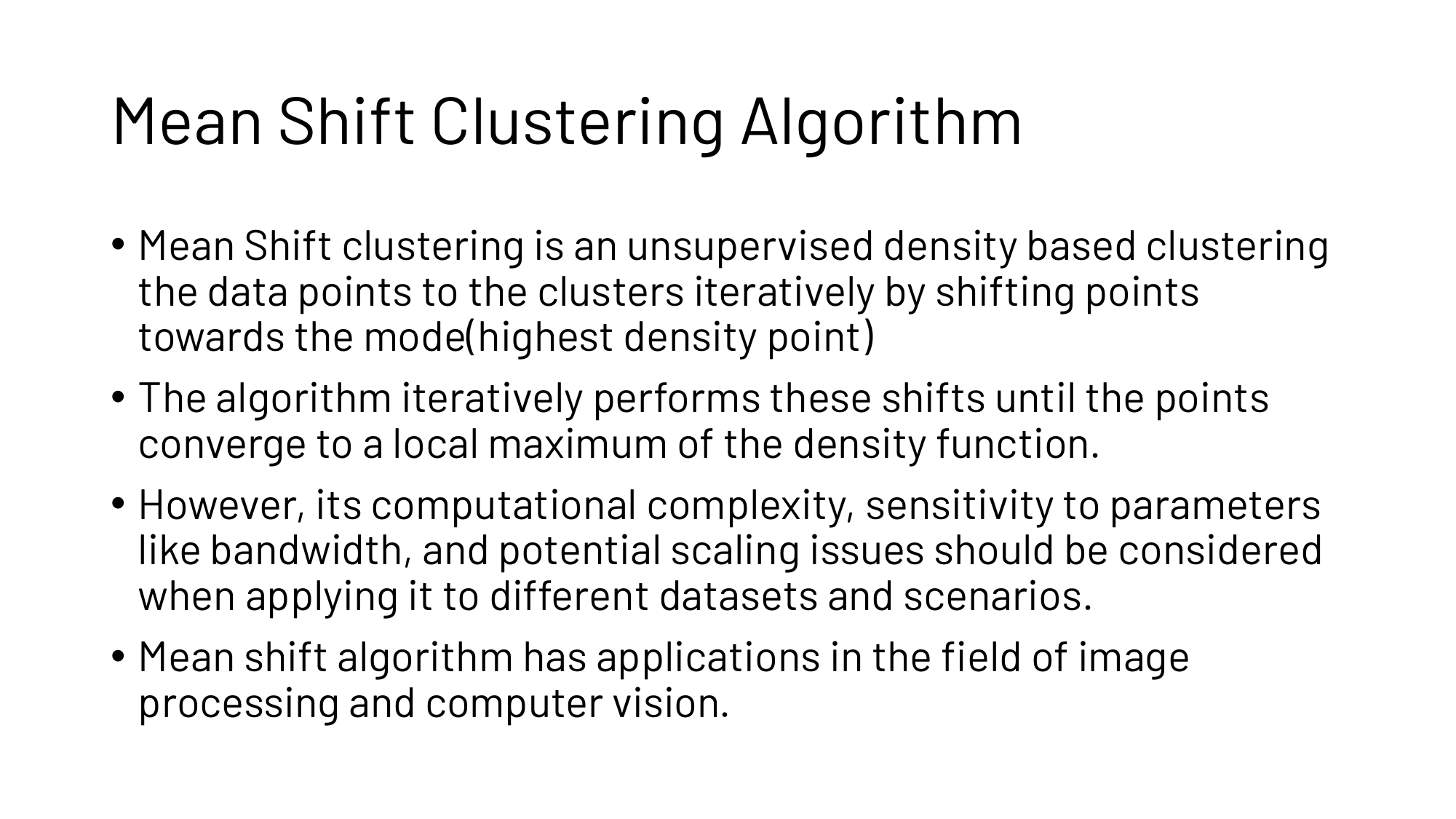

# Mean Shift Clustering Algorithm
Mean Shift clustering is an unsupervised density based clustering  the data points to the clusters iteratively by shifting points towards the mode(highest density point)
The algorithm iteratively performs these shifts until the points converge to a local maximum of the density function.
However, its computational complexity, sensitivity to parameters like bandwidth, and potential scaling issues should be considered when applying it to different datasets and scenarios.
Mean shift algorithm has applications in the field of image processing and computer vision.